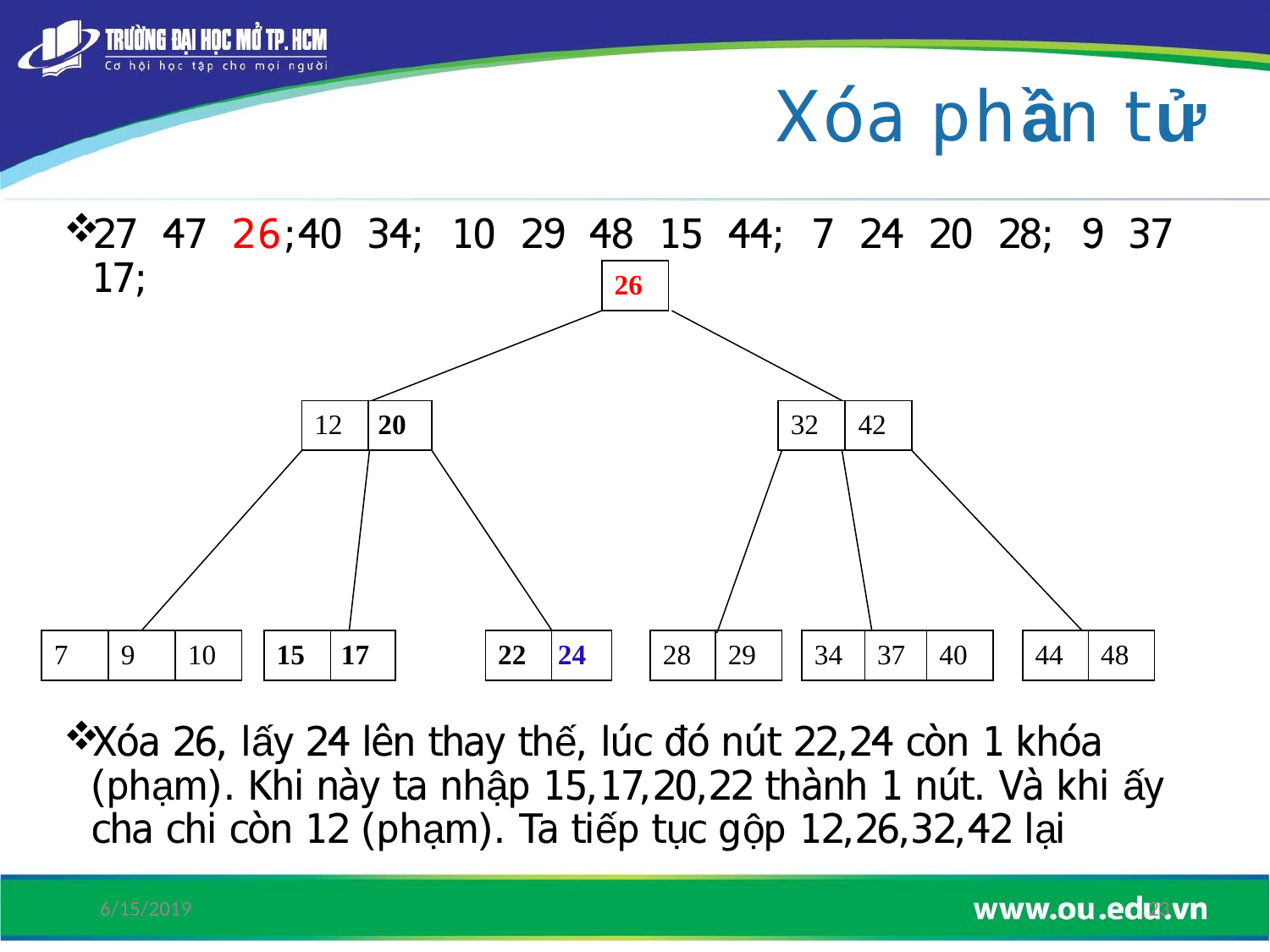

# Xóa phần tử
27  47  26;40  34;  10  29  48  15  44;  7  24  20  28;  9  37  17;

Xóa 26, lấy 24 lên thay thế, lúc đó nút 22,24 còn 1 khóa (phạm). Khi này ta nhập 15,17,20,22 thành 1 nút. Và khi ấy cha chi còn 12 (phạm). Ta tiếp tục gộp 12,26,32,42 lại
26

12

20

32

42

22

24

28

29

40

7

9

10

15

17

34

37

44

48

6/15/2019
23